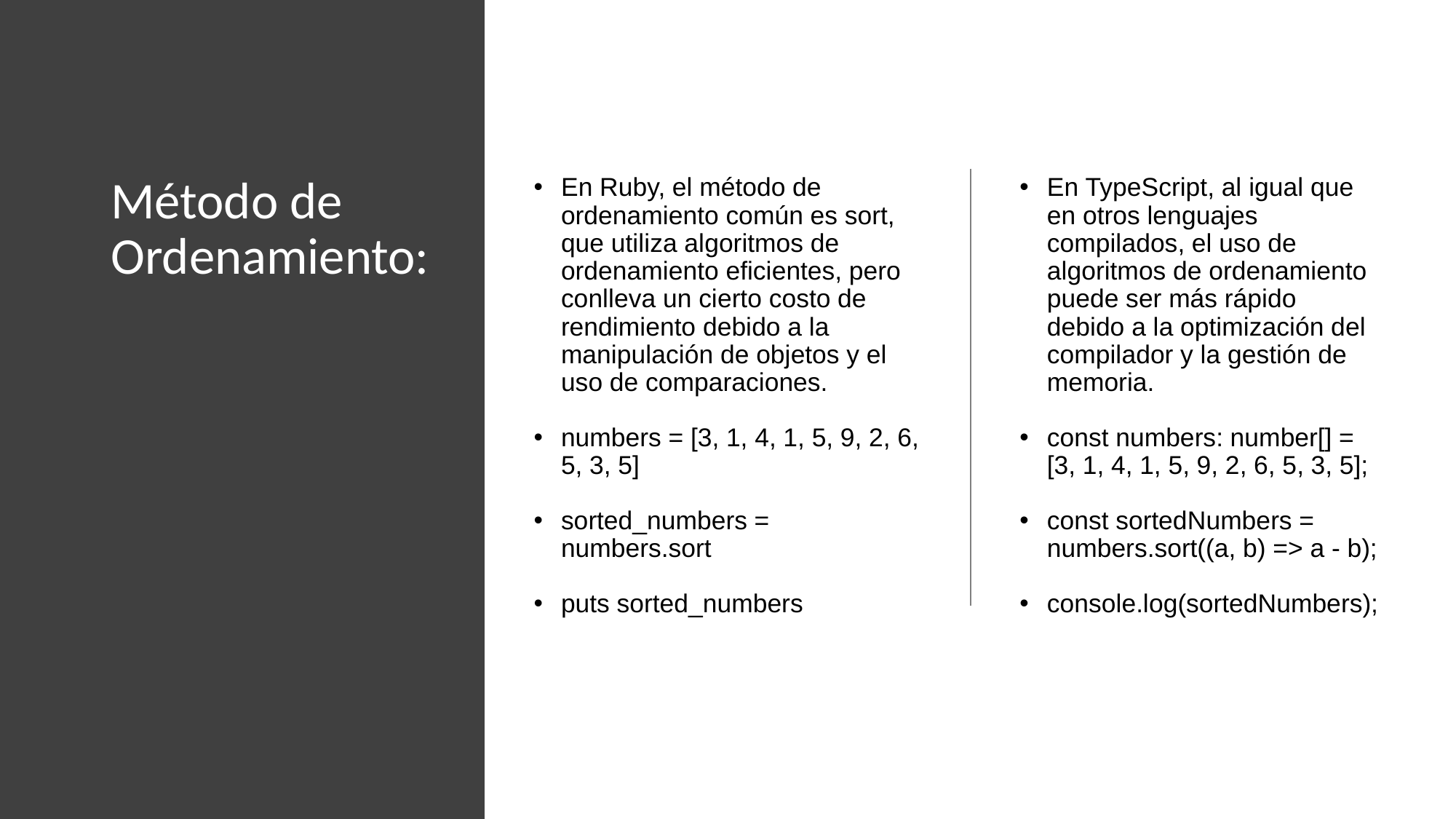

# Método de Ordenamiento:
En Ruby, el método de ordenamiento común es sort, que utiliza algoritmos de ordenamiento eficientes, pero conlleva un cierto costo de rendimiento debido a la manipulación de objetos y el uso de comparaciones.
numbers = [3, 1, 4, 1, 5, 9, 2, 6, 5, 3, 5]
sorted_numbers = numbers.sort
puts sorted_numbers

En TypeScript, al igual que en otros lenguajes compilados, el uso de algoritmos de ordenamiento puede ser más rápido debido a la optimización del compilador y la gestión de memoria.
const numbers: number[] = [3, 1, 4, 1, 5, 9, 2, 6, 5, 3, 5];
const sortedNumbers = numbers.sort((a, b) => a - b);
console.log(sortedNumbers);